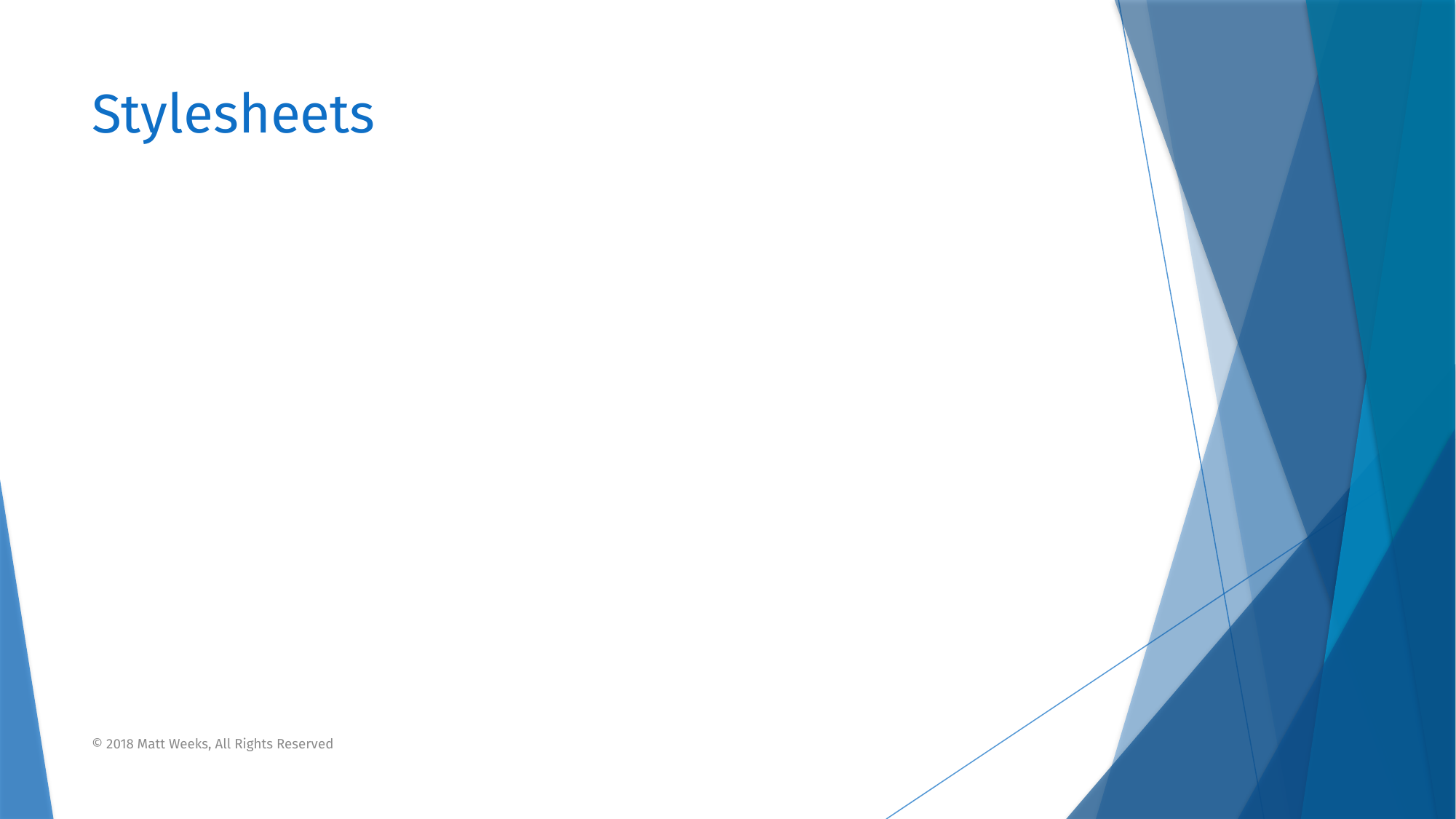

# Stylesheets

© 2018 Matt Weeks, All Rights Reserved